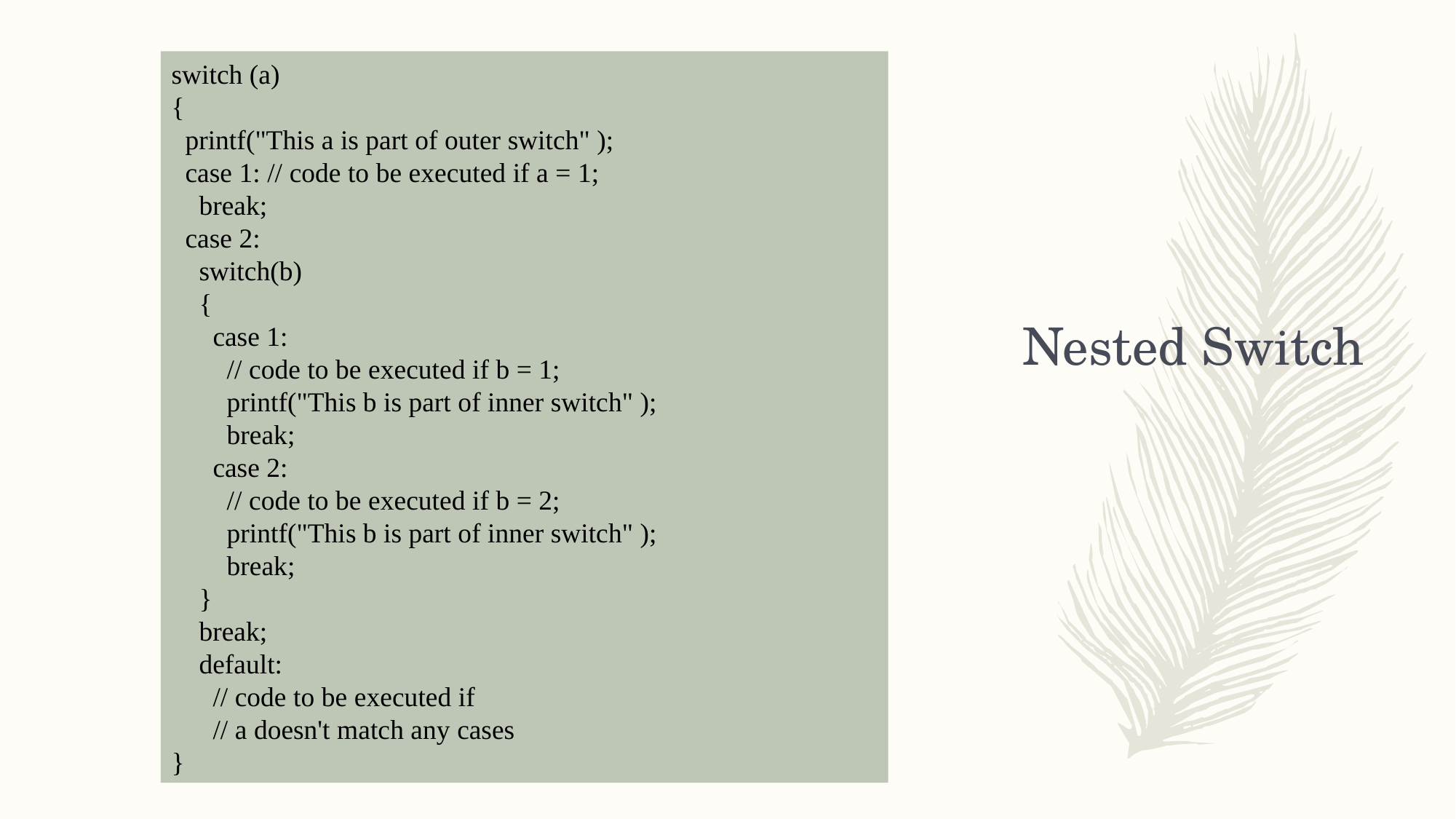

switch (a)
{
  printf("This a is part of outer switch" );
  case 1: // code to be executed if a = 1;
    break;
  case 2:
    switch(b)
    {
      case 1:
        // code to be executed if b = 1;
        printf("This b is part of inner switch" );
        break;
      case 2:
        // code to be executed if b = 2;
        printf("This b is part of inner switch" );
        break;
    }
    break;
    default:
      // code to be executed if
      // a doesn't match any cases
}
# Nested Switch